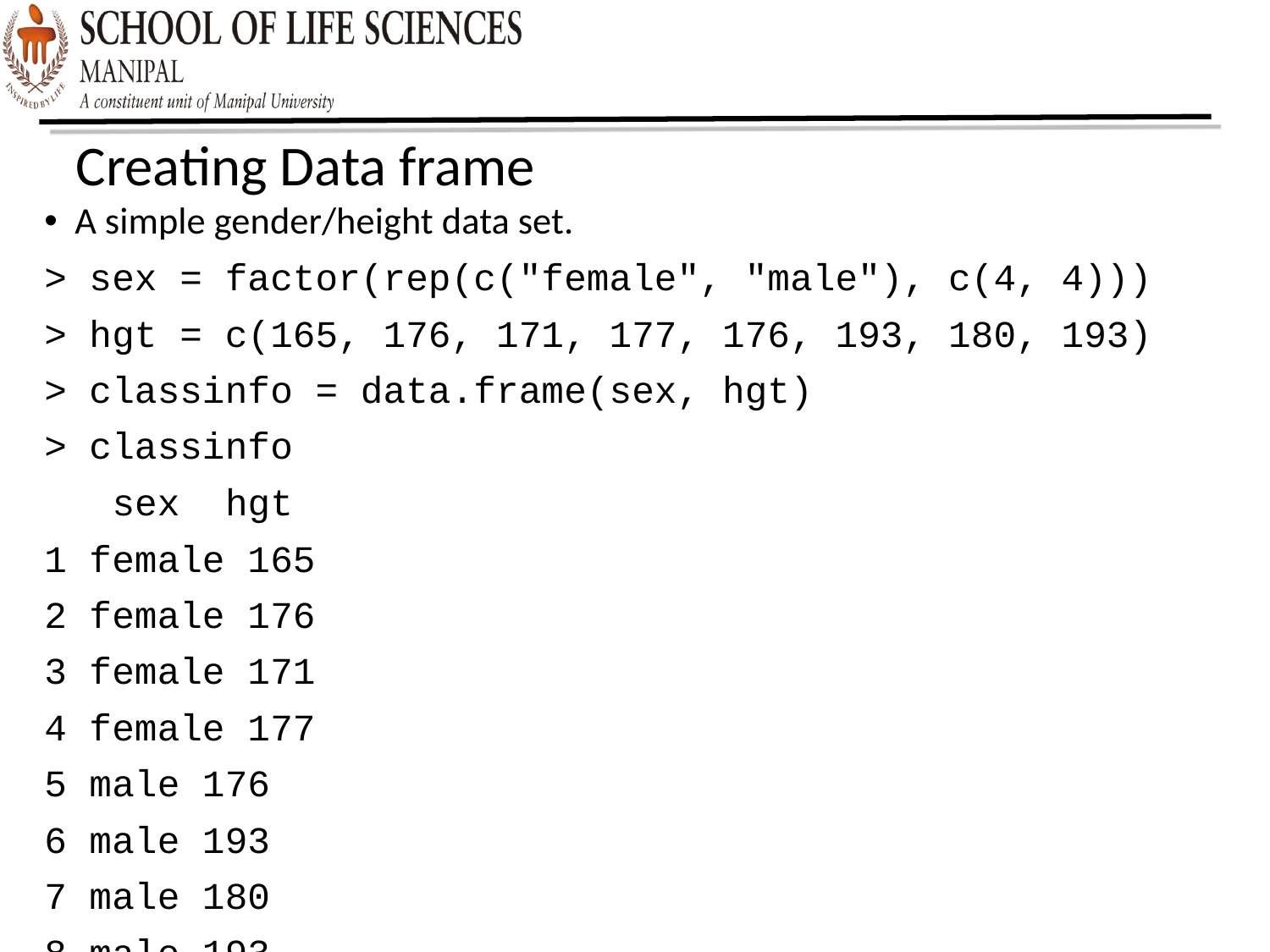

Creating Data frame
A simple gender/height data set.
> sex = factor(rep(c("female", "male"), c(4, 4)))
> hgt = c(165, 176, 171, 177, 176, 193, 180, 193)
> classinfo = data.frame(sex, hgt)
> classinfo
   sex  hgt
1 female 165
2 female 176
3 female 171
4 female 177
5 male 176
6 male 193
7 male 180
8 male 193